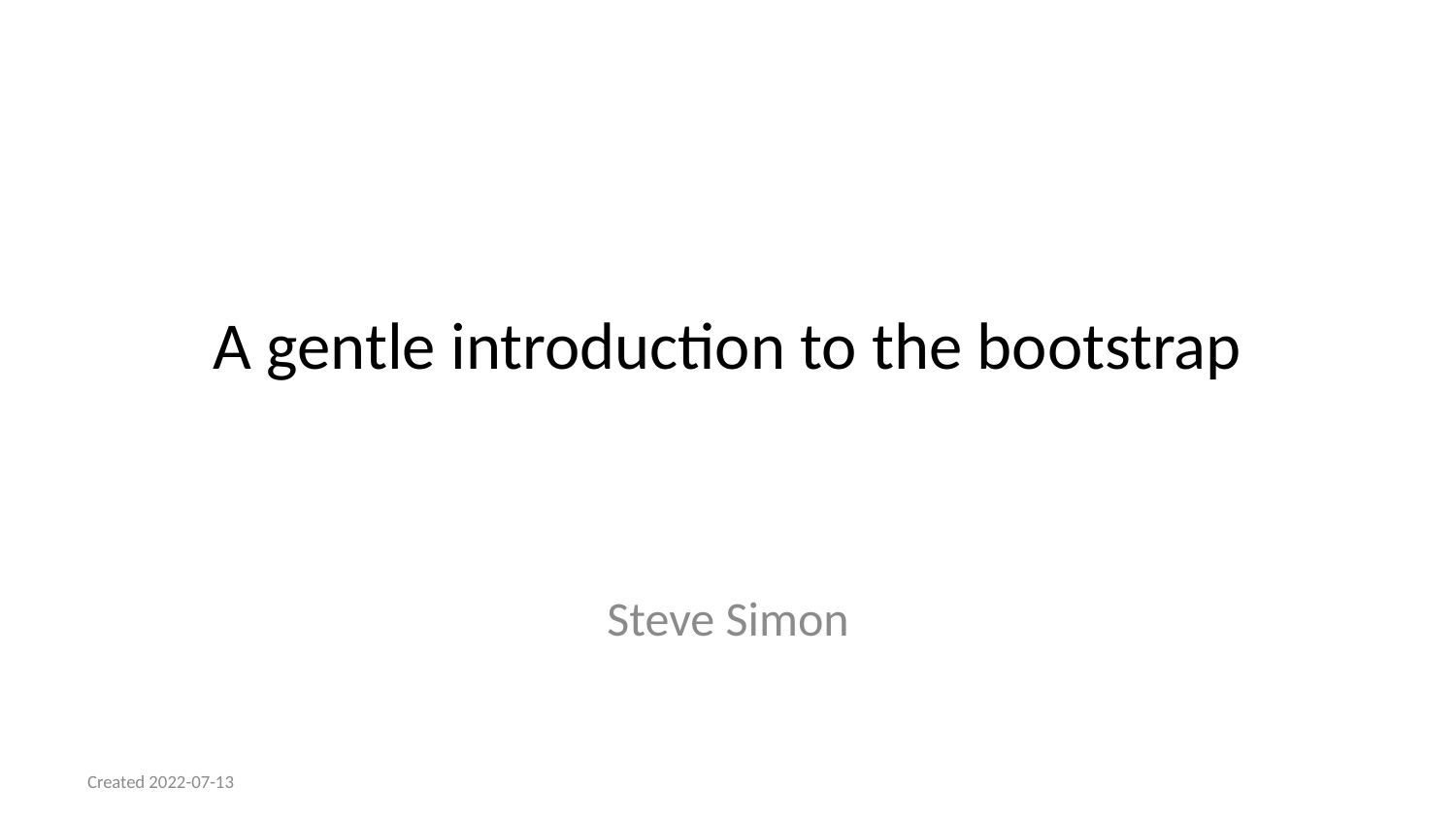

# A gentle introduction to the bootstrap
Steve Simon
Created 2022-07-13